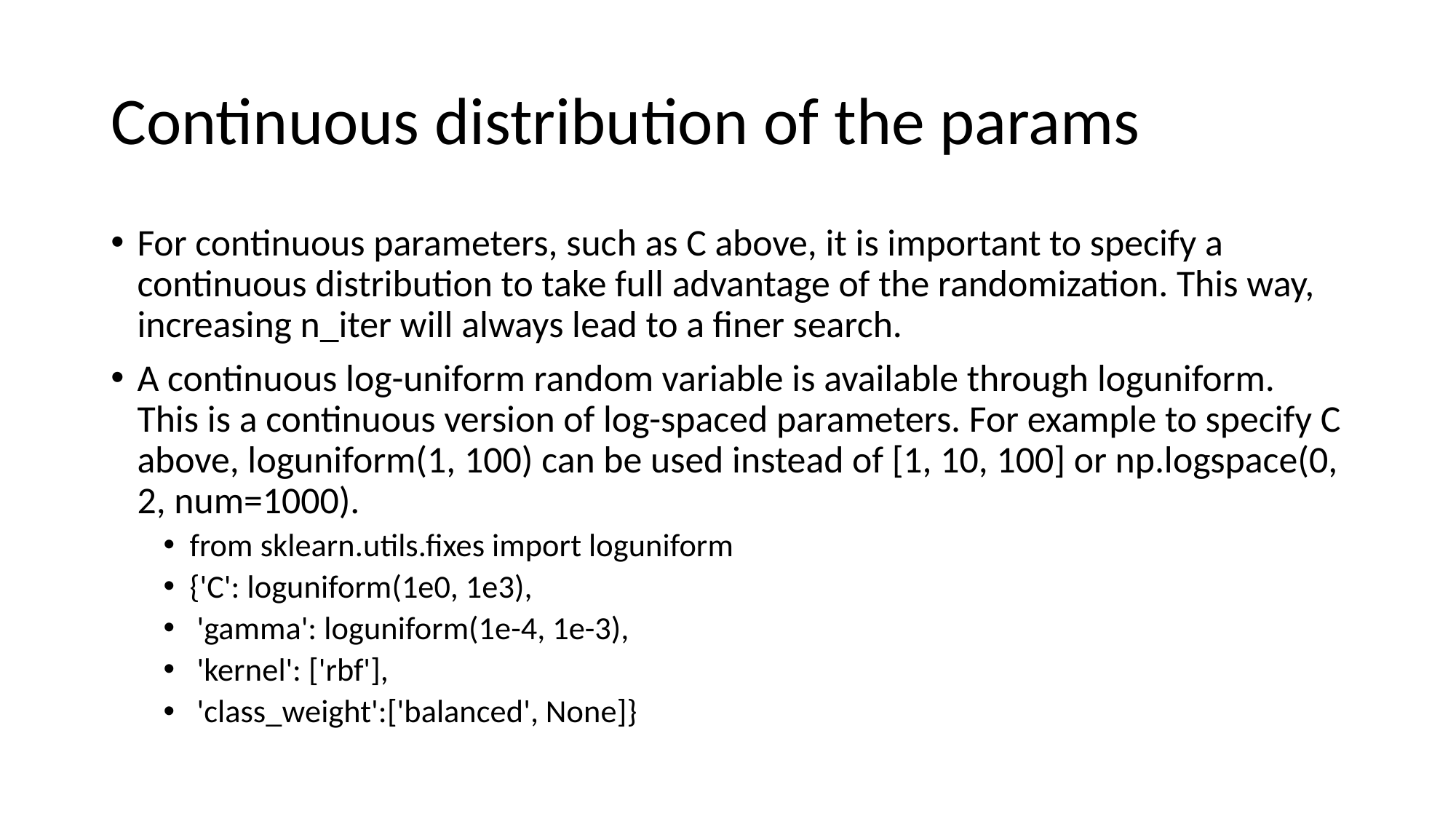

# Continuous distribution of the params
For continuous parameters, such as C above, it is important to specify a continuous distribution to take full advantage of the randomization. This way, increasing n_iter will always lead to a finer search.
A continuous log-uniform random variable is available through loguniform. This is a continuous version of log-spaced parameters. For example to specify C above, loguniform(1, 100) can be used instead of [1, 10, 100] or np.logspace(0, 2, num=1000).
from sklearn.utils.fixes import loguniform
{'C': loguniform(1e0, 1e3),
 'gamma': loguniform(1e-4, 1e-3),
 'kernel': ['rbf'],
 'class_weight':['balanced', None]}